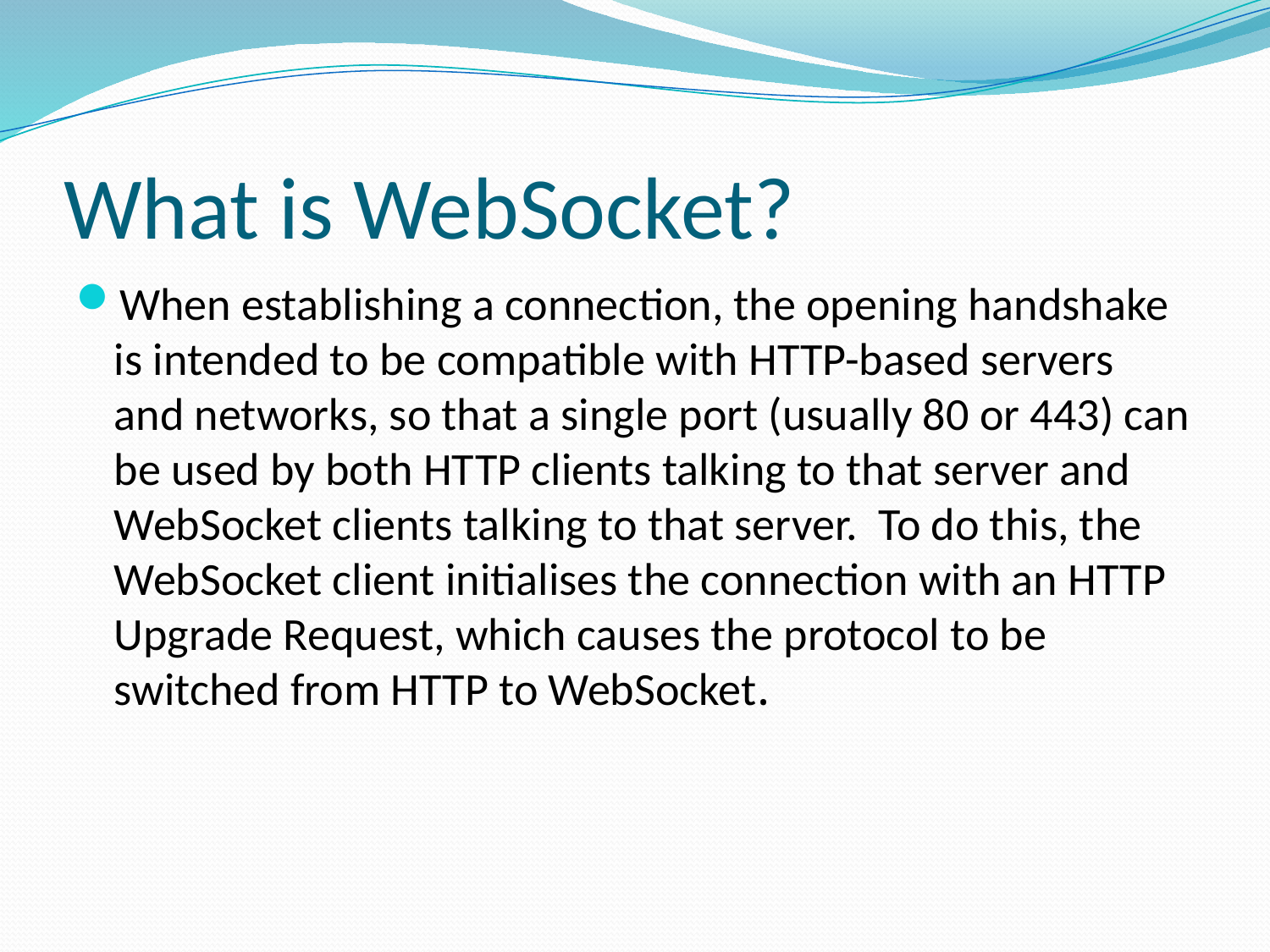

# What is WebSocket?
When establishing a connection, the opening handshake is intended to be compatible with HTTP-based servers and networks, so that a single port (usually 80 or 443) can be used by both HTTP clients talking to that server and WebSocket clients talking to that server.  To do this, the WebSocket client initialises the connection with an HTTP Upgrade Request, which causes the protocol to be switched from HTTP to WebSocket.